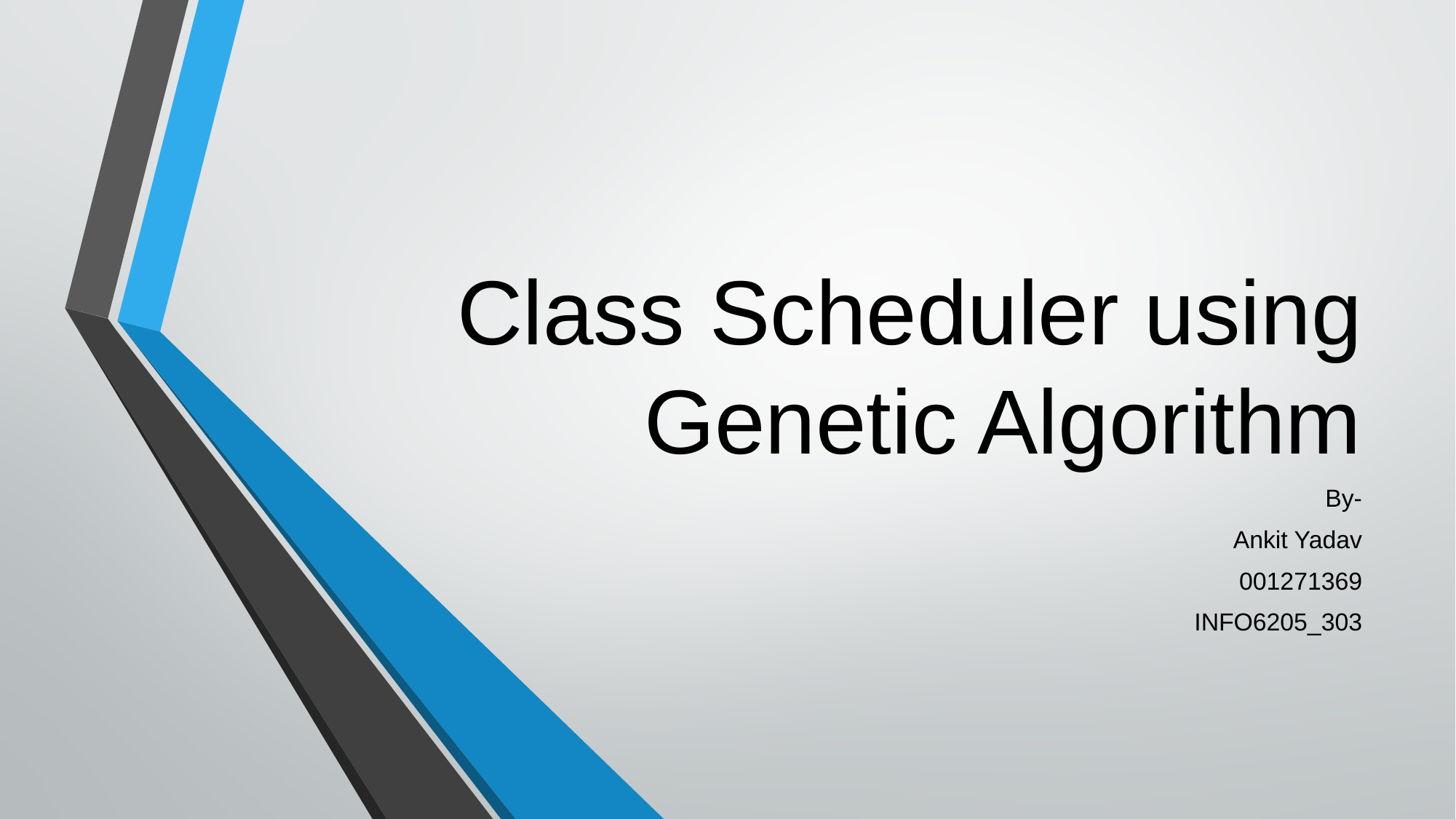

# Class Scheduler using Genetic Algorithm
By-
Ankit Yadav
001271369
INFO6205_303